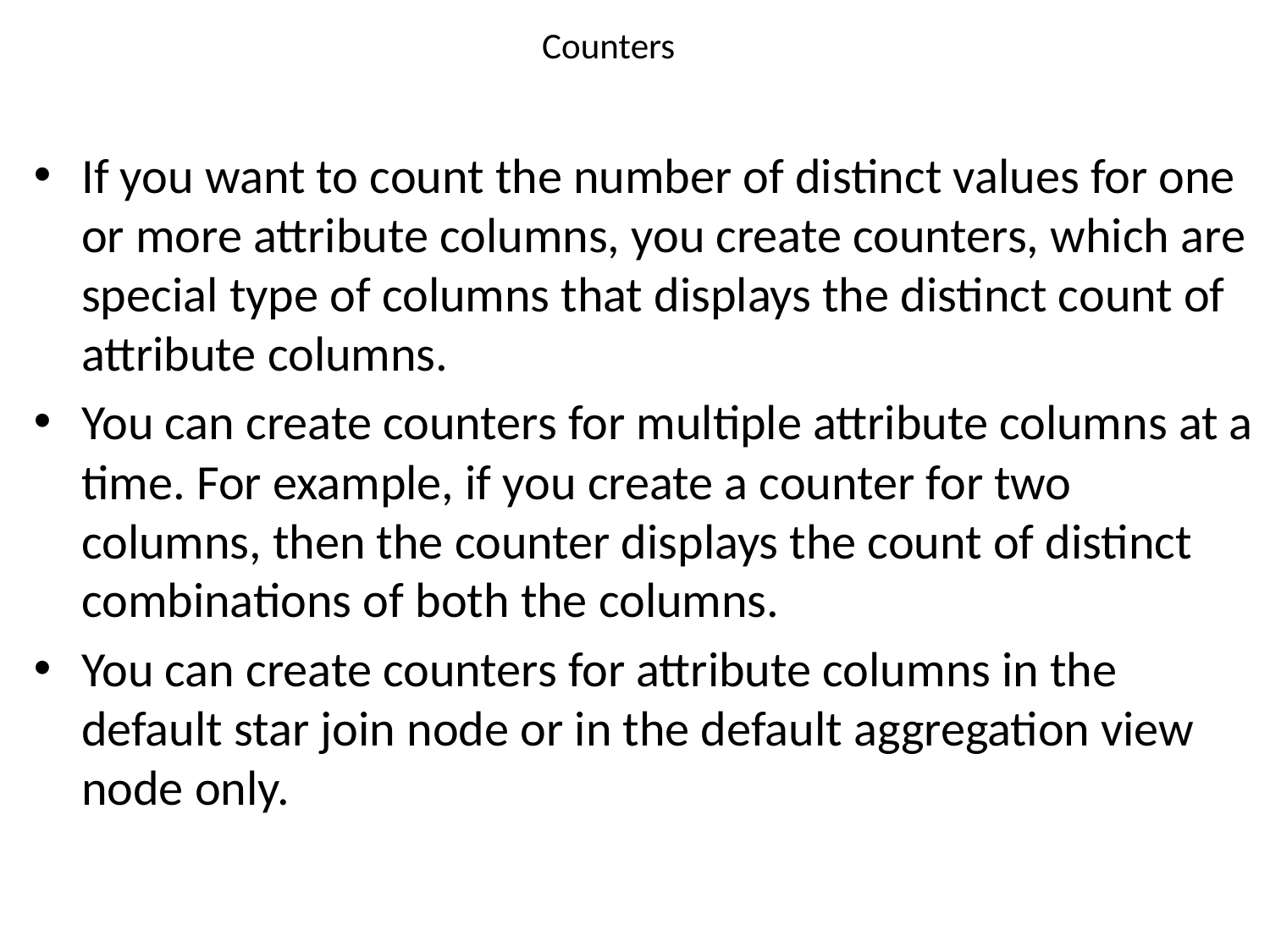

# Counters
If you want to count the number of distinct values for one or more attribute columns, you create counters, which are special type of columns that displays the distinct count of attribute columns.
You can create counters for multiple attribute columns at a time. For example, if you create a counter for two columns, then the counter displays the count of distinct combinations of both the columns.
You can create counters for attribute columns in the default star join node or in the default aggregation view node only.